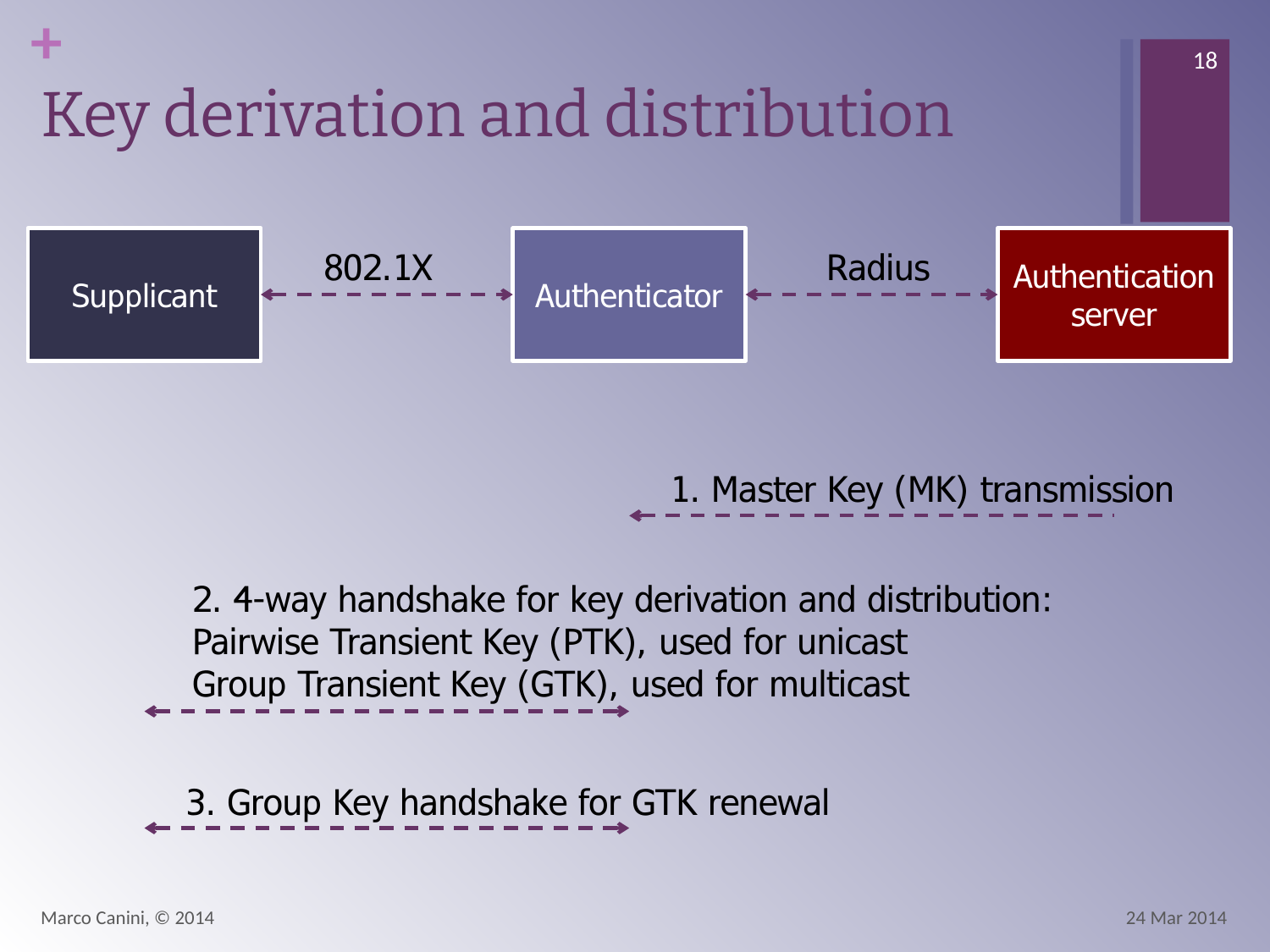

18
# Key derivation and distribution
Supplicant
Authenticator
Authentication server
802.1X
Radius
1. Master Key (MK) transmission
2. 4-way handshake for key derivation and distribution:
Pairwise Transient Key (PTK), used for unicast
Group Transient Key (GTK), used for multicast
3. Group Key handshake for GTK renewal
Marco Canini, © 2014
24 Mar 2014